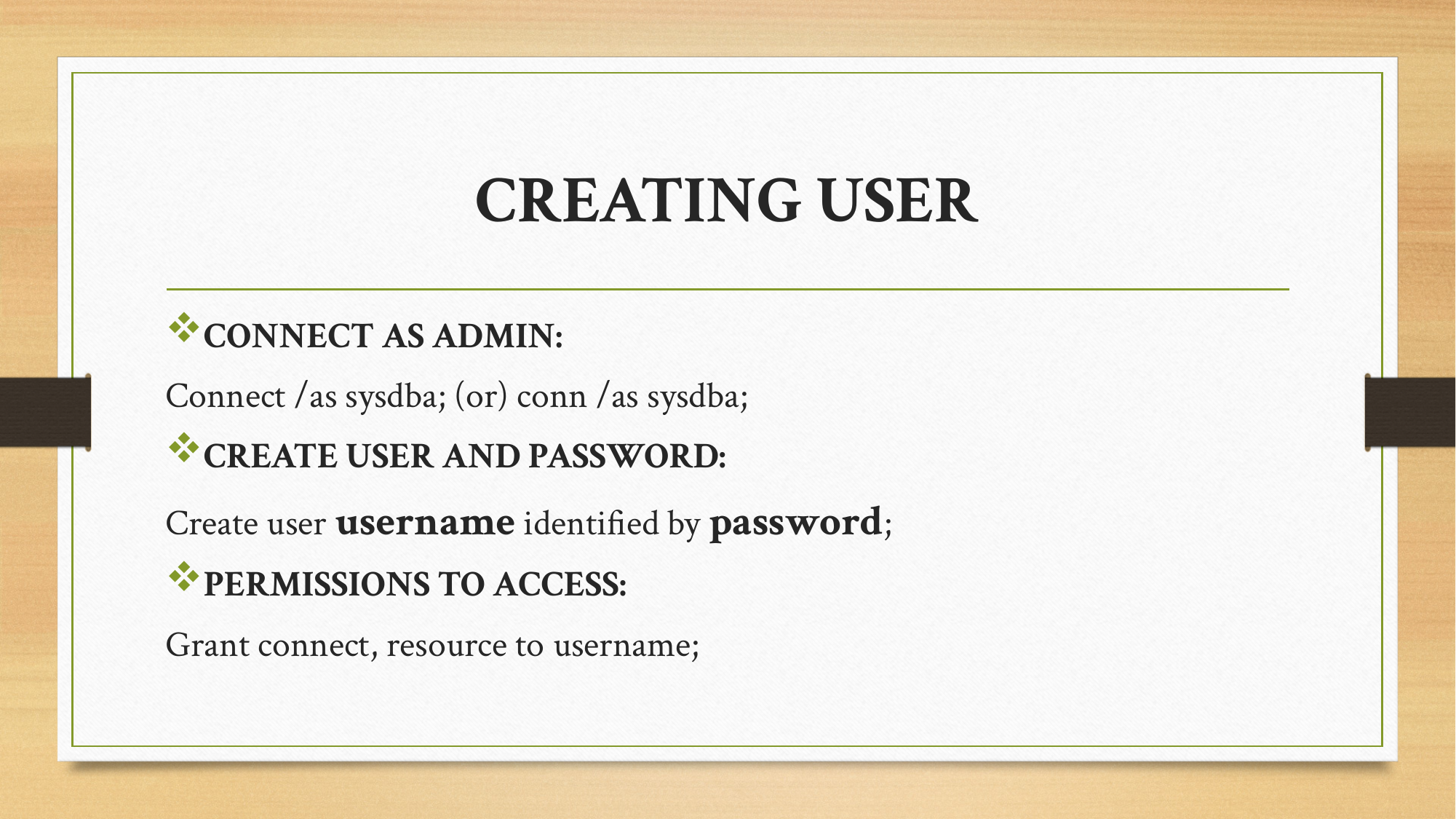

# CREATING USER
CONNECT AS ADMIN:
Connect /as sysdba; (or) conn /as sysdba;
CREATE USER AND PASSWORD:
Create user username identified by password;
PERMISSIONS TO ACCESS:
Grant connect, resource to username;